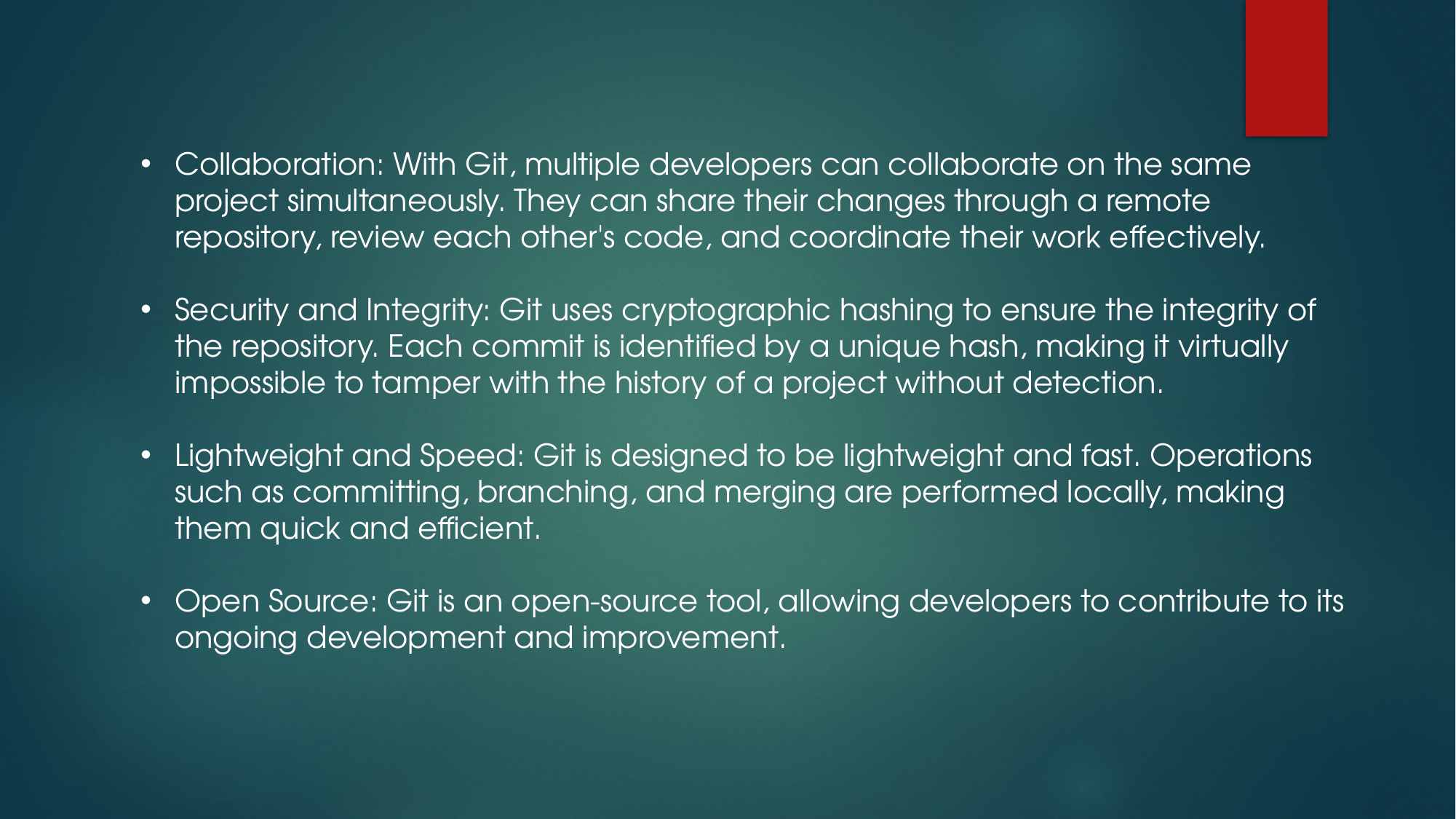

Collaboration: With Git, multiple developers can collaborate on the same project simultaneously. They can share their changes through a remote repository, review each other's code, and coordinate their work effectively.

Security and Integrity: Git uses cryptographic hashing to ensure the integrity of the repository. Each commit is identified by a unique hash, making it virtually impossible to tamper with the history of a project without detection.

Lightweight and Speed: Git is designed to be lightweight and fast. Operations such as committing, branching, and merging are performed locally, making them quick and efficient.

Open Source: Git is an open-source tool, allowing developers to contribute to its ongoing development and improvement.